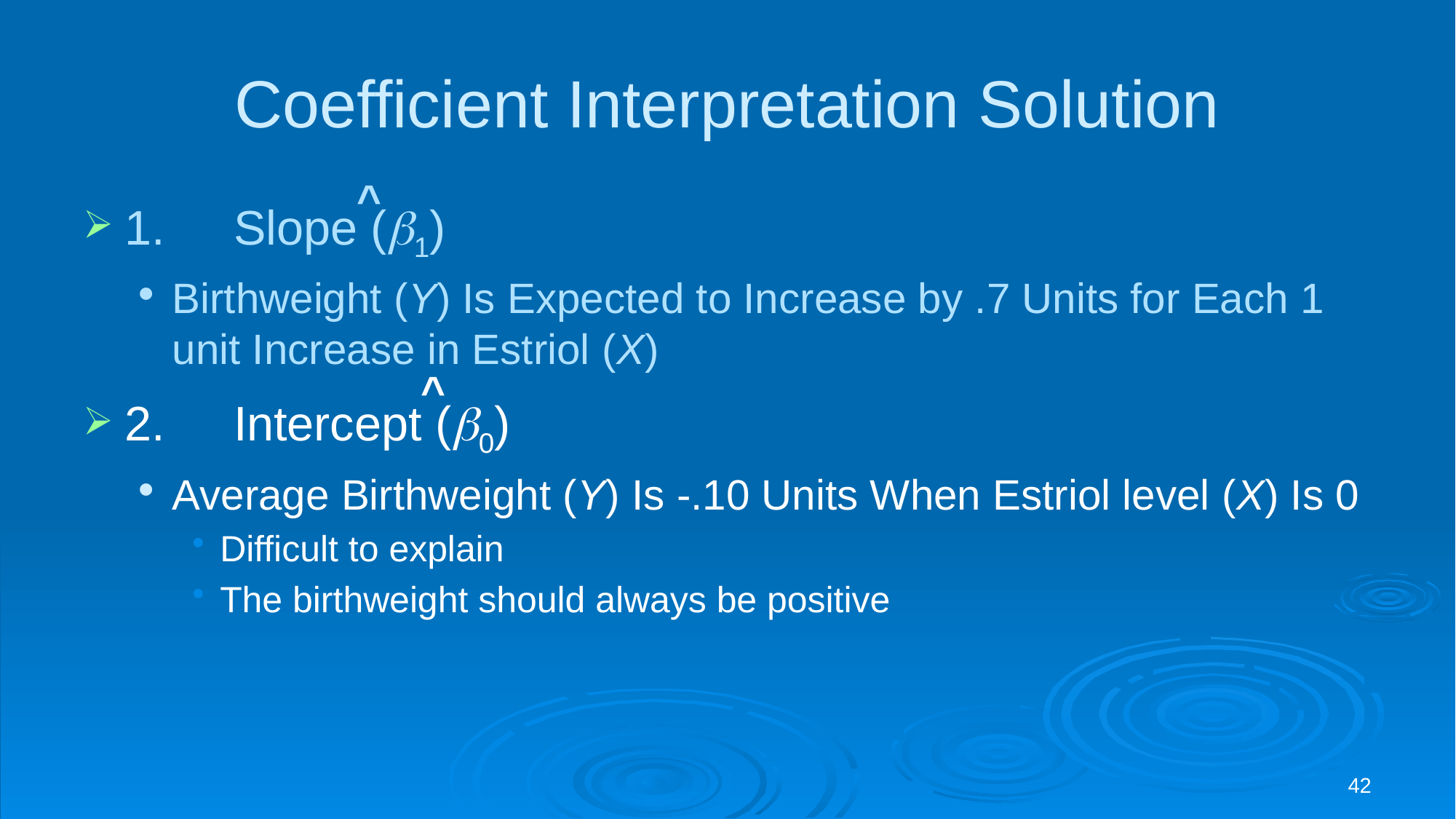

# Coefficient Interpretation Solution
^
1.	Slope (β1)
Birthweight (Y) Is Expected to Increase by .7 Units for Each 1 unit Increase in Estriol (X)
2.	Intercept (β0)
Average Birthweight (Y) Is -.10 Units When Estriol level (X) Is 0
Difficult to explain
The birthweight should always be positive
^
42